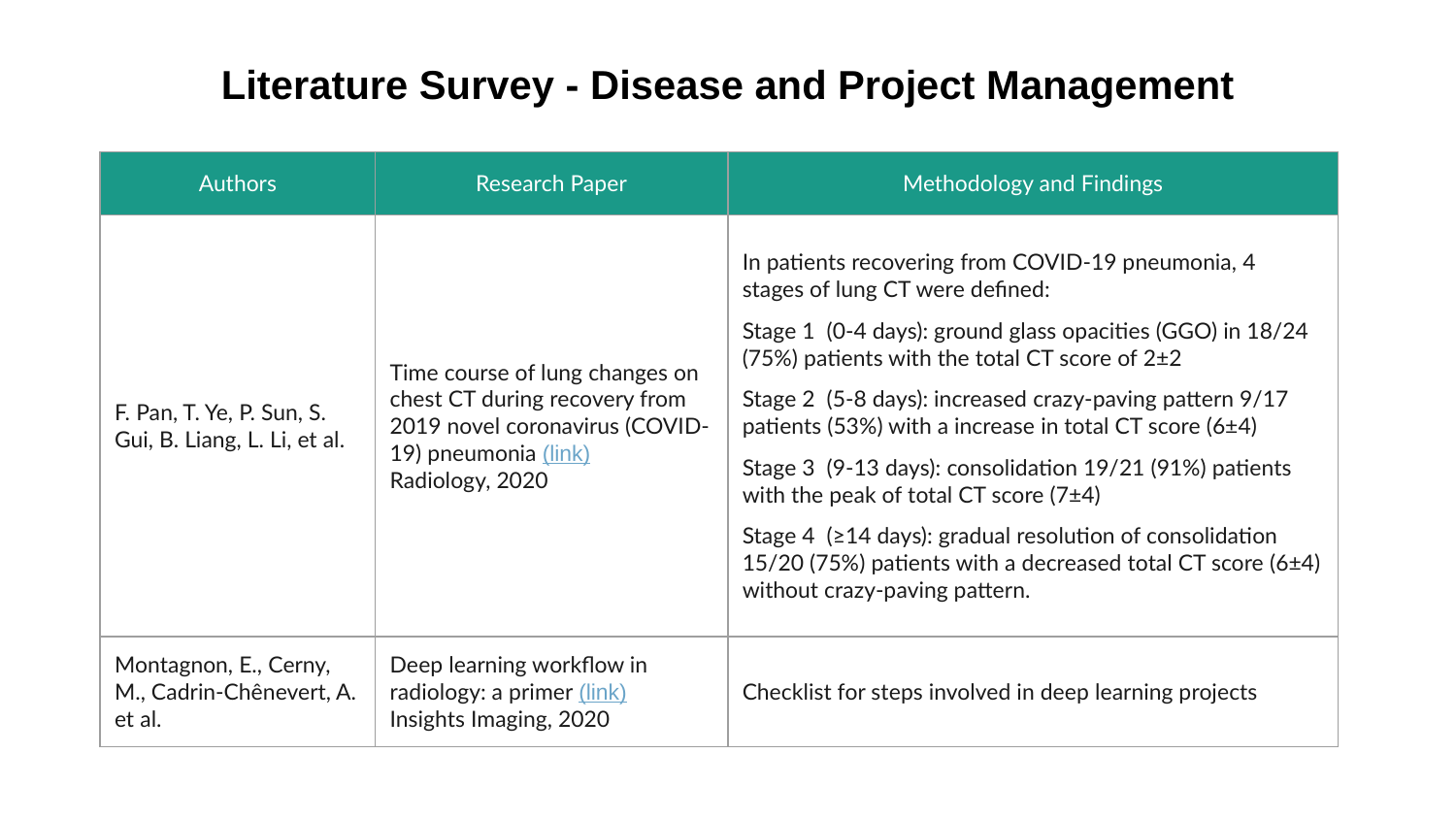

# Literature Survey - Disease and Project Management
| Authors | Research Paper | Methodology and Findings |
| --- | --- | --- |
| F. Pan, T. Ye, P. Sun, S. Gui, B. Liang, L. Li, et al. | Time course of lung changes on chest CT during recovery from 2019 novel coronavirus (COVID-19) pneumonia (link) Radiology, 2020 | In patients recovering from COVID-19 pneumonia, 4 stages of lung CT were defined: Stage 1 (0-4 days): ground glass opacities (GGO) in 18/24 (75%) patients with the total CT score of 2±2 Stage 2 (5-8 days): increased crazy-paving pattern 9/17 patients (53%) with a increase in total CT score (6±4) Stage 3 (9-13 days): consolidation 19/21 (91%) patients with the peak of total CT score (7±4) Stage 4 (≥14 days): gradual resolution of consolidation 15/20 (75%) patients with a decreased total CT score (6±4) without crazy-paving pattern. |
| Montagnon, E., Cerny, M., Cadrin-Chênevert, A. et al. | Deep learning workflow in radiology: a primer (link) Insights Imaging, 2020 | Checklist for steps involved in deep learning projects |